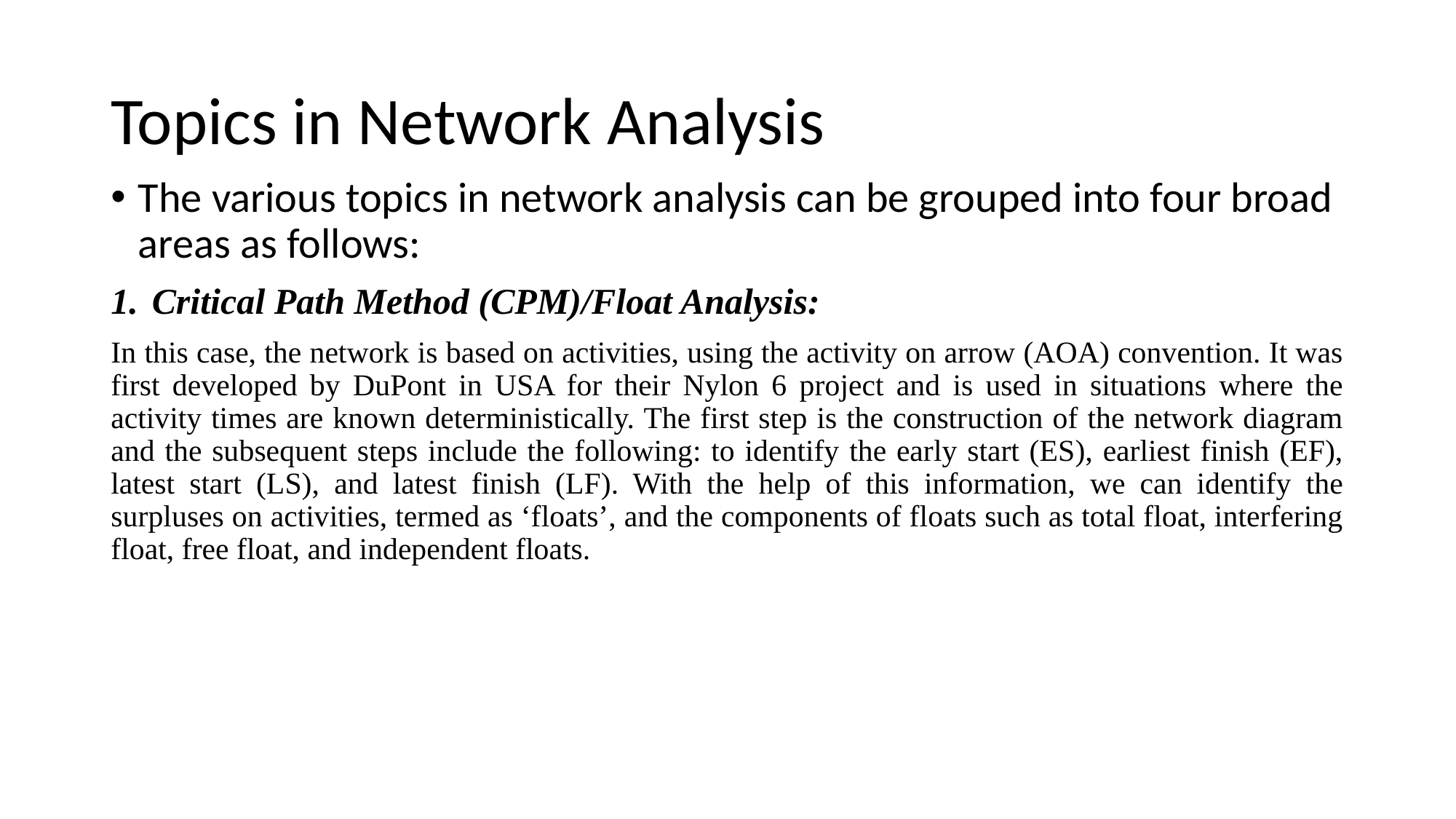

# Topics in Network Analysis
The various topics in network analysis can be grouped into four broad areas as follows:
Critical Path Method (CPM)/Float Analysis:
In this case, the network is based on activities, using the activity on arrow (AOA) convention. It was first developed by DuPont in USA for their Nylon 6 project and is used in situations where the activity times are known deterministically. The first step is the construction of the network diagram and the subsequent steps include the following: to identify the early start (ES), earliest finish (EF), latest start (LS), and latest finish (LF). With the help of this information, we can identify the surpluses on activities, termed as ‘floats’, and the components of floats such as total float, interfering float, free float, and independent floats.